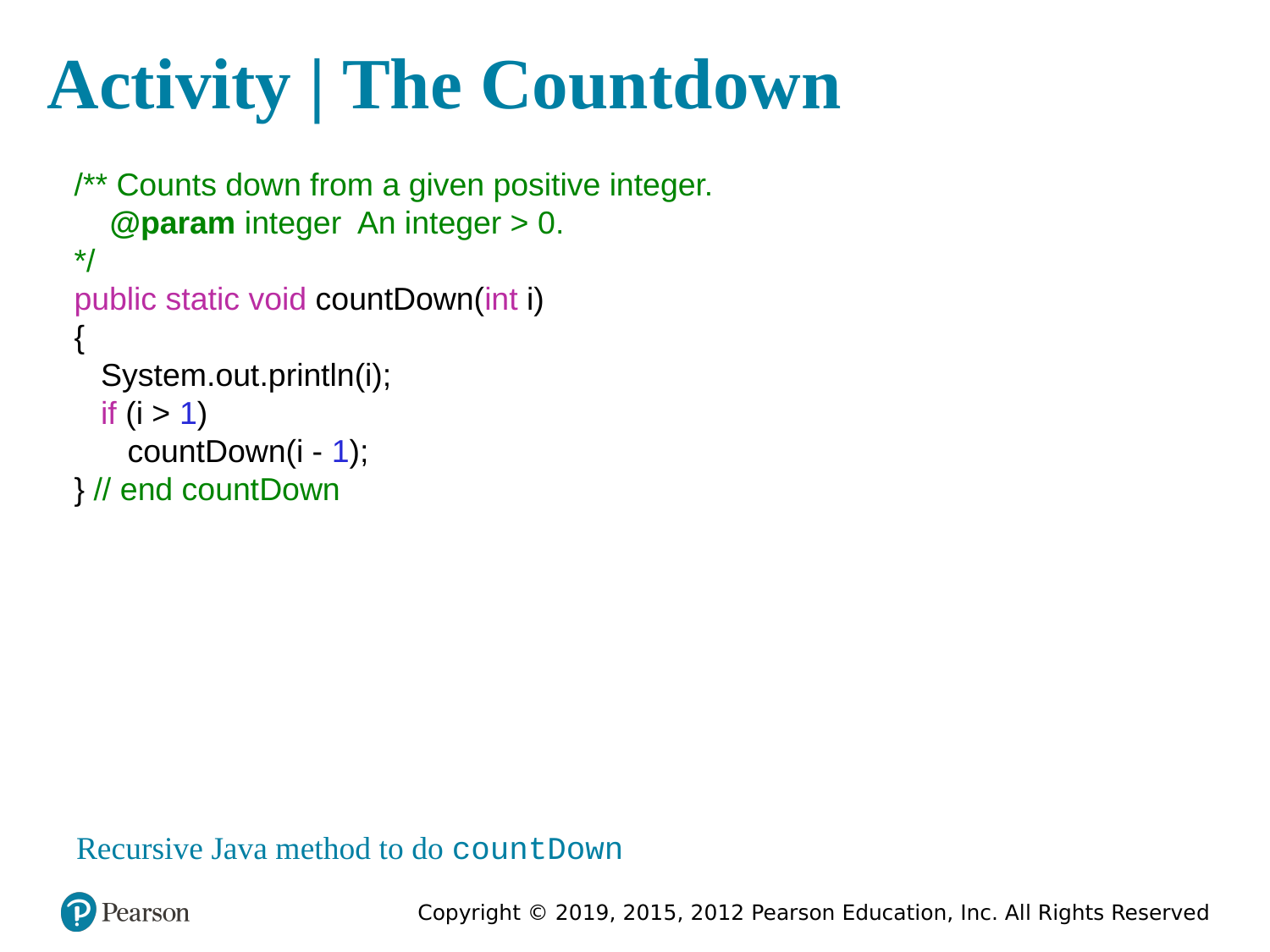

# Activity | The Countdown
/** Counts down from a given positive integer.
    @param integer  An integer > 0.
*/
public static void countDown(int i)
{
   System.out.println(i);
   if (i > 1)
      countDown(i - 1);
} // end countDown
Recursive Java method to do countDown